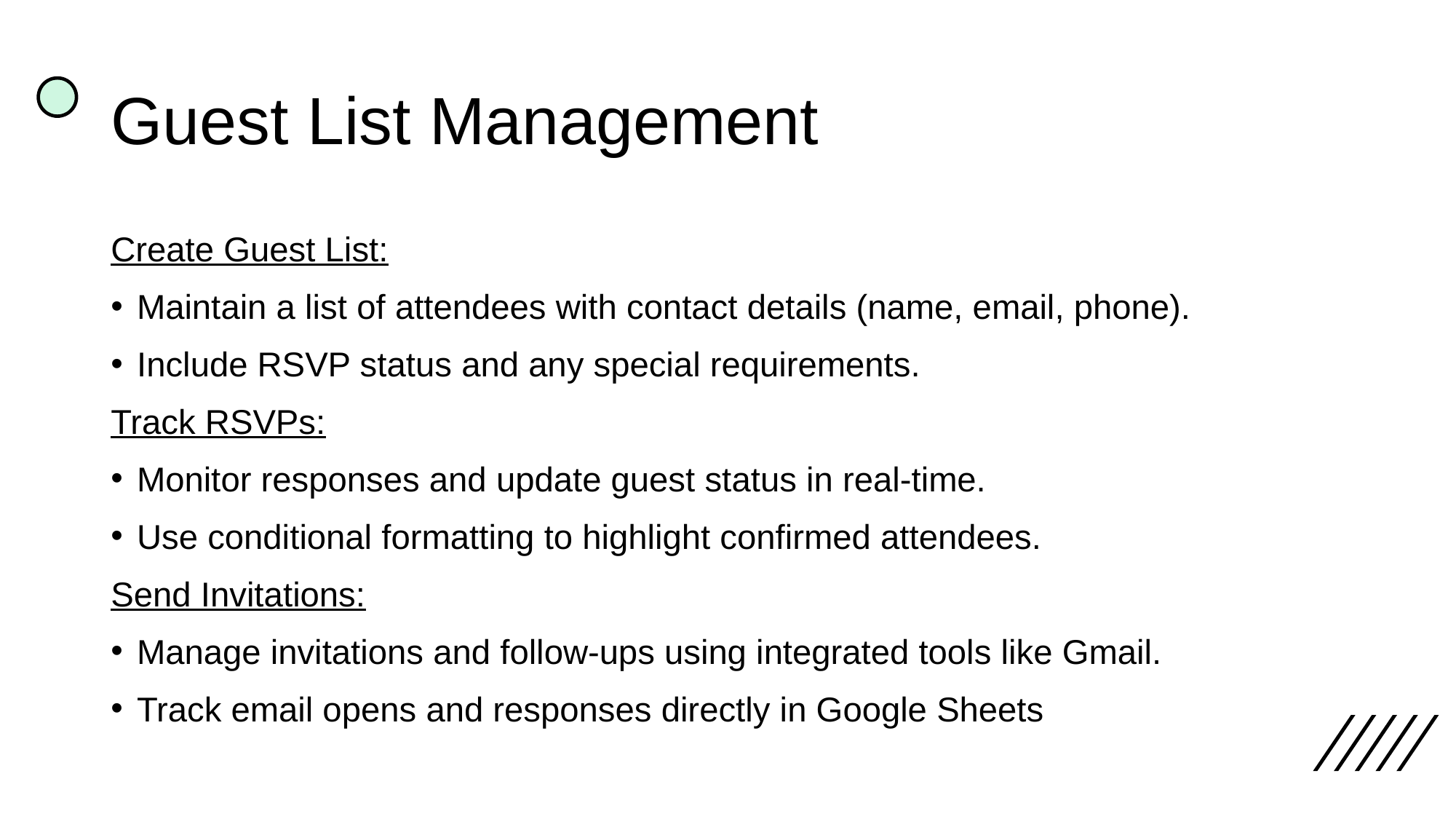

# Guest List Management
Create Guest List:
Maintain a list of attendees with contact details (name, email, phone).
Include RSVP status and any special requirements.
Track RSVPs:
Monitor responses and update guest status in real-time.
Use conditional formatting to highlight confirmed attendees.
Send Invitations:
Manage invitations and follow-ups using integrated tools like Gmail.
Track email opens and responses directly in Google Sheets